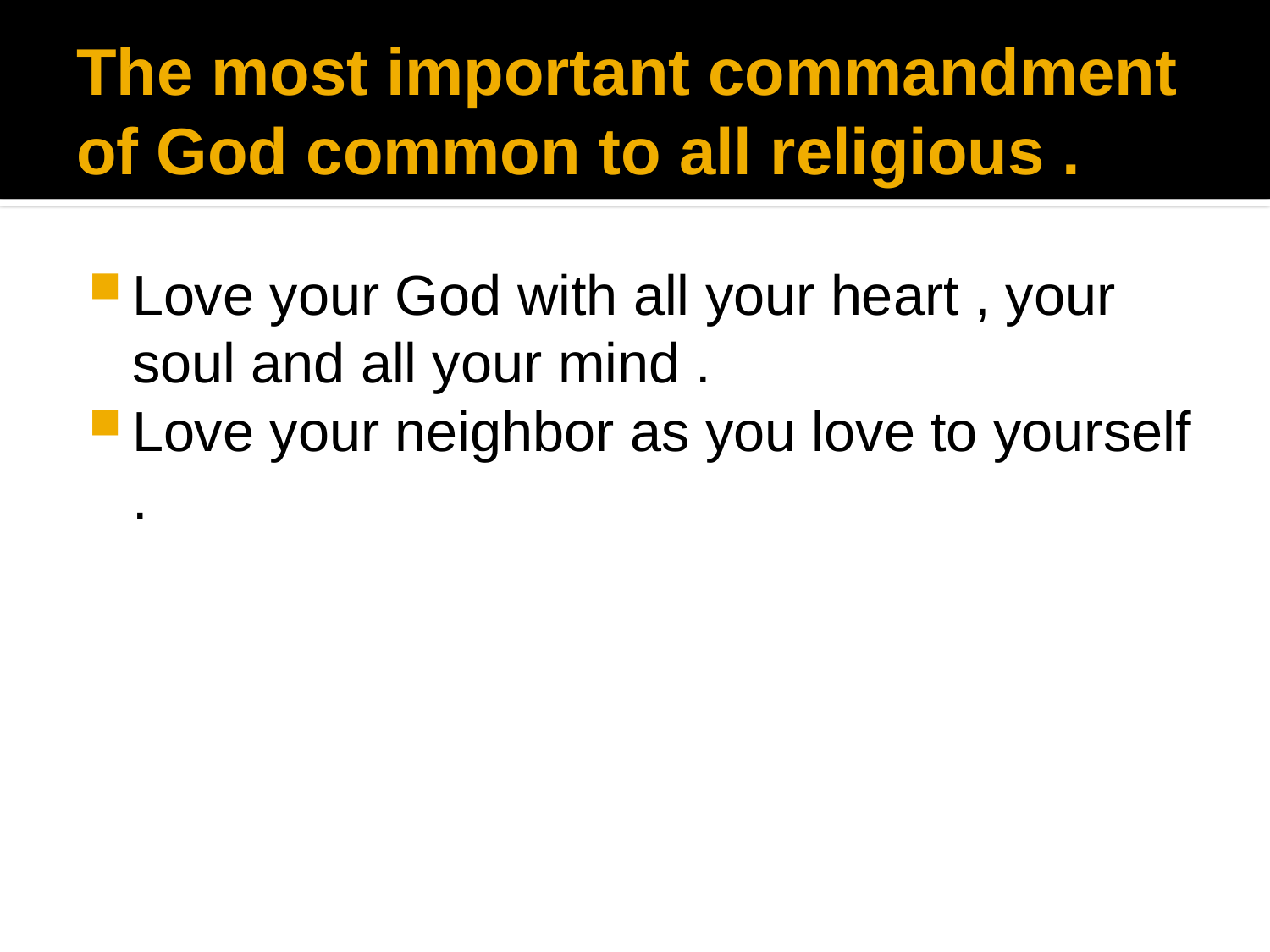

# The most important commandment of God common to all religious .
Love your God with all your heart , your soul and all your mind .
Love your neighbor as you love to yourself .